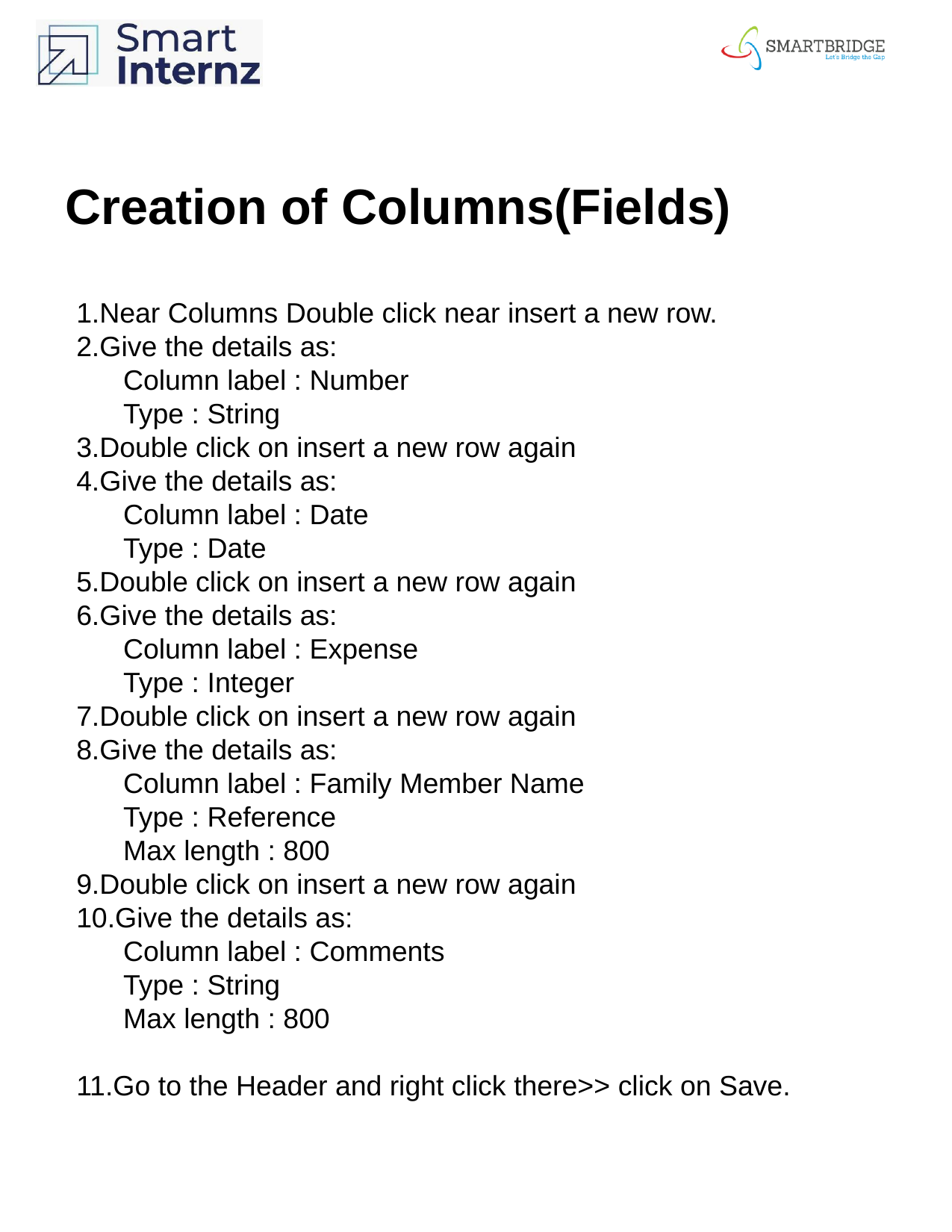

Creation of Columns(Fields)

1.Near Columns Double click near insert a new row.
2.Give the details as:
      Column label : Number
      Type : String
3.Double click on insert a new row again
4.Give the details as:
      Column label : Date
      Type : Date
5.Double click on insert a new row again
6.Give the details as:
      Column label : Expense
      Type : Integer
7.Double click on insert a new row again
8.Give the details as:
      Column label : Family Member Name
      Type : Reference
      Max length : 800
9.Double click on insert a new row again
10.Give the details as:
      Column label : Comments
      Type : String
      Max length : 800
11.Go to the Header and right click there>> click on Save.